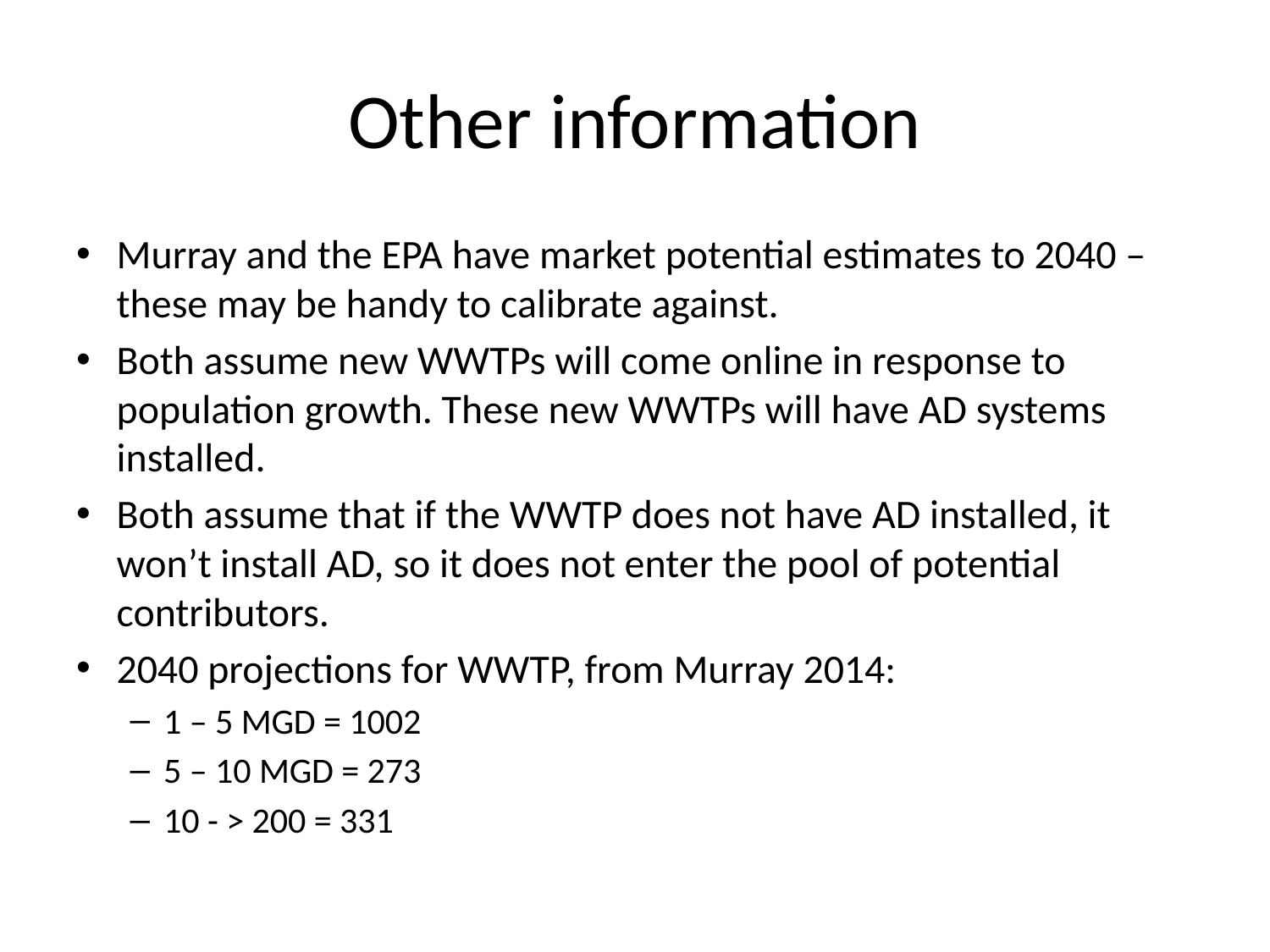

# Other information
Murray and the EPA have market potential estimates to 2040 – these may be handy to calibrate against.
Both assume new WWTPs will come online in response to population growth. These new WWTPs will have AD systems installed.
Both assume that if the WWTP does not have AD installed, it won’t install AD, so it does not enter the pool of potential contributors.
2040 projections for WWTP, from Murray 2014:
1 – 5 MGD = 1002
5 – 10 MGD = 273
10 - > 200 = 331